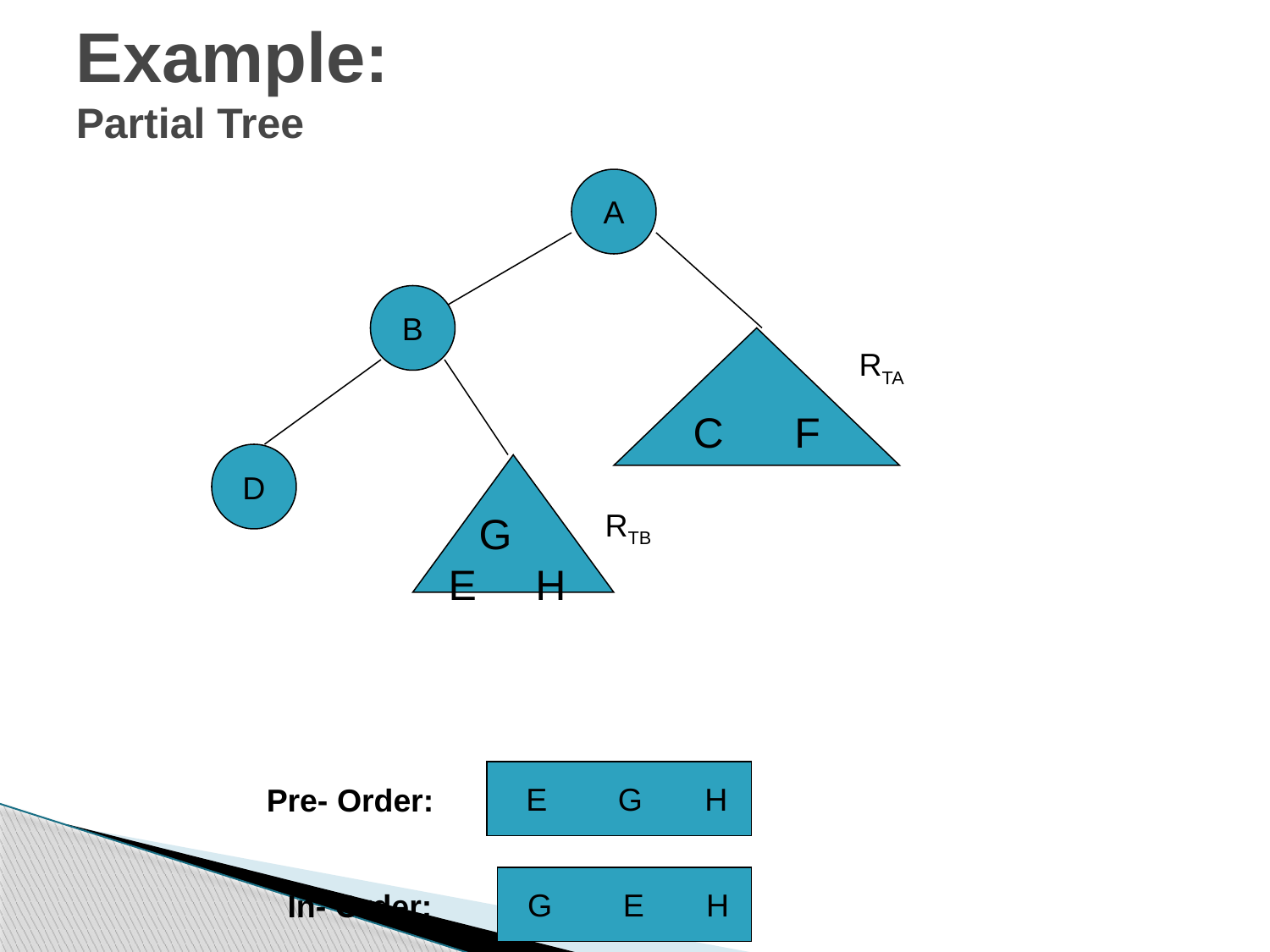

# Example: Partial Tree
A

B
C      F
RTA

D
G
 E     H
RTB
   E        G       H
Pre- Order:
  G        E       H
In- Order: